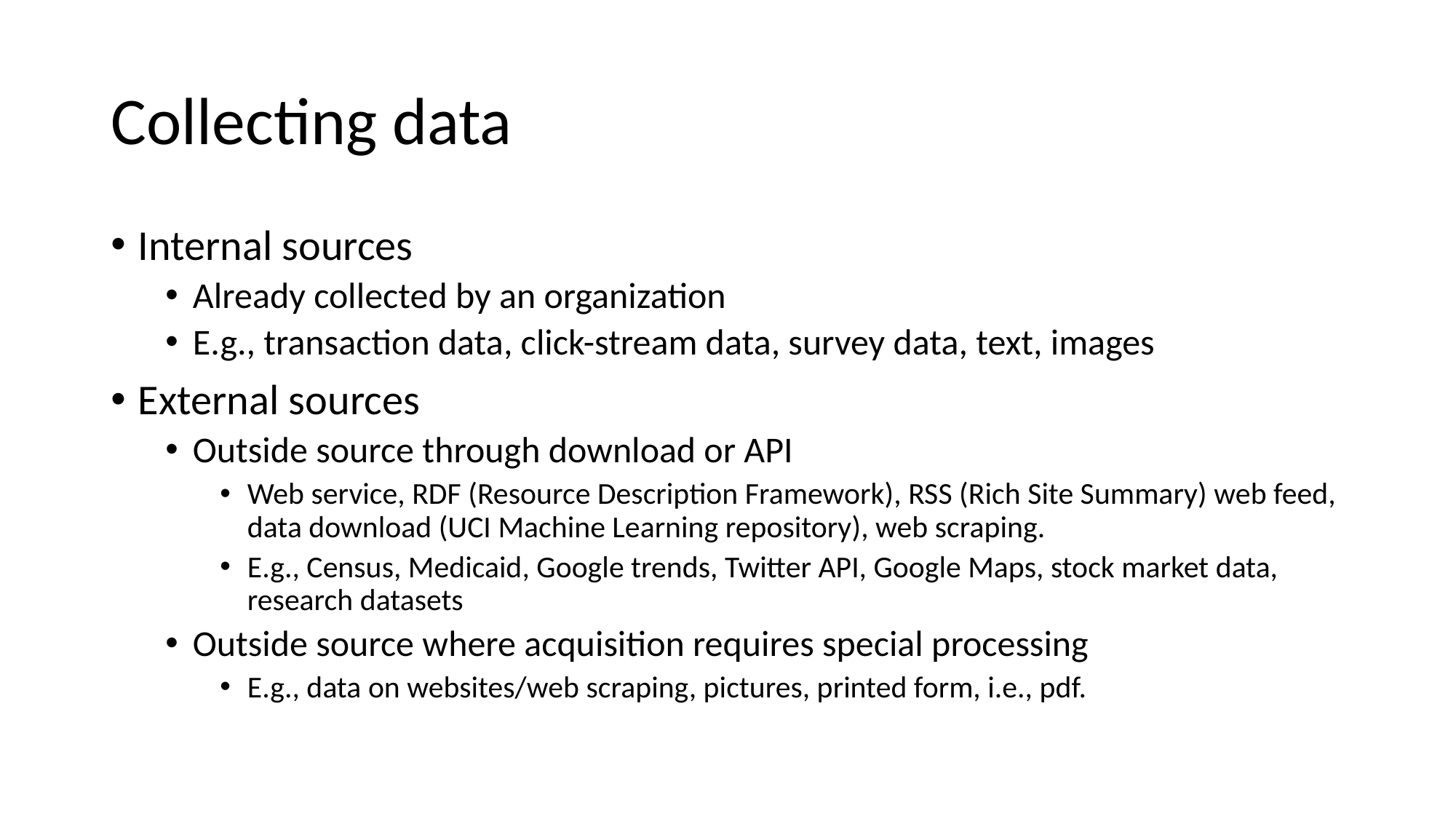

# Collecting data
Internal sources
Already collected by an organization
E.g., transaction data, click-stream data, survey data, text, images
External sources
Outside source through download or API
Web service, RDF (Resource Description Framework), RSS (Rich Site Summary) web feed, data download (UCI Machine Learning repository), web scraping.
E.g., Census, Medicaid, Google trends, Twitter API, Google Maps, stock market data, research datasets
Outside source where acquisition requires special processing
E.g., data on websites/web scraping, pictures, printed form, i.e., pdf.